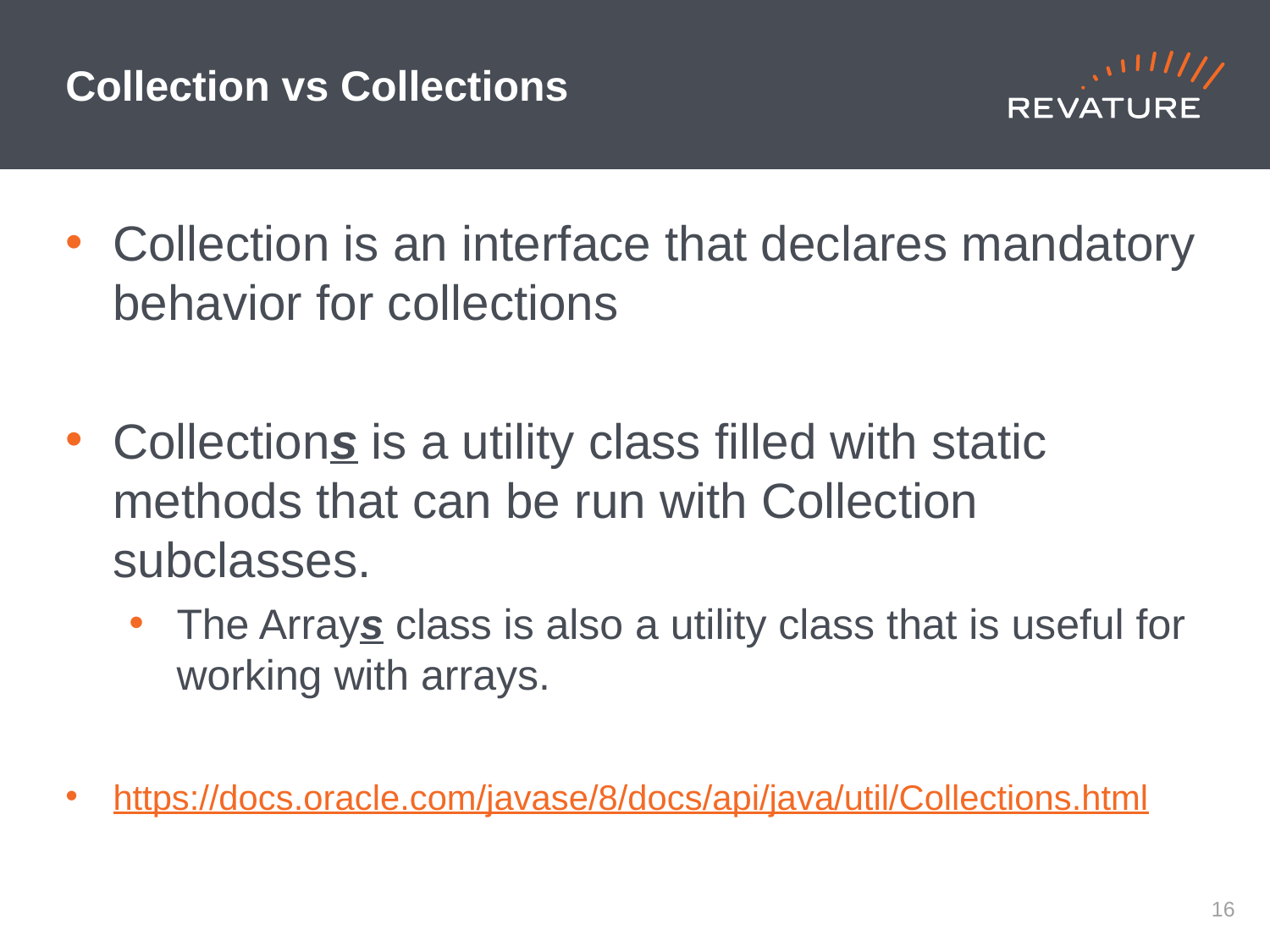

# Collection vs Collections
Collection is an interface that declares mandatory behavior for collections

Collections is a utility class filled with static methods that can be run with Collection subclasses.
The Arrays class is also a utility class that is useful for working with arrays.

https://docs.oracle.com/javase/8/docs/api/java/util/Collections.html

16